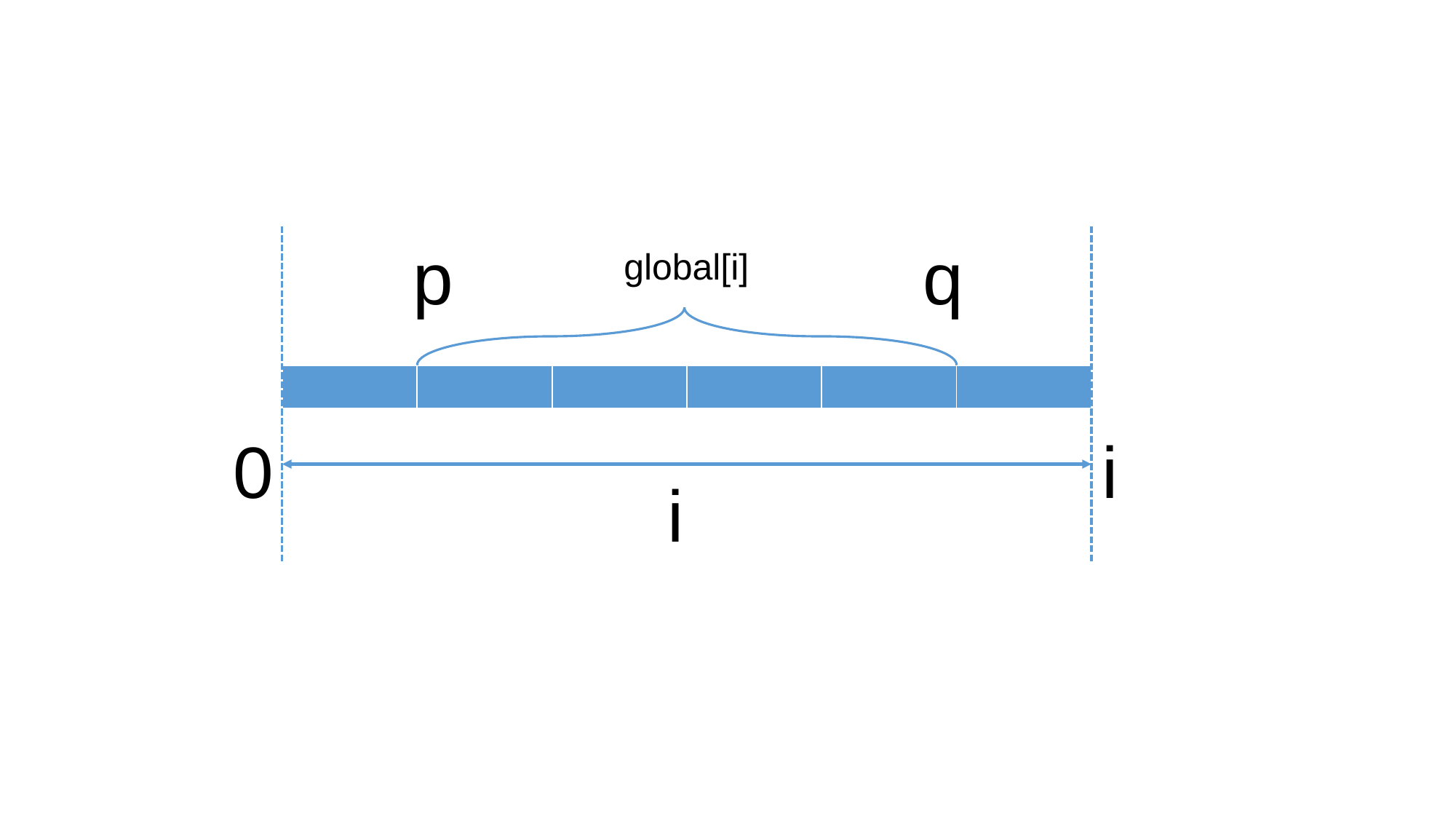

p
q
global[i]
|  |  |  |  |  |  |
| --- | --- | --- | --- | --- | --- |
0
i
i